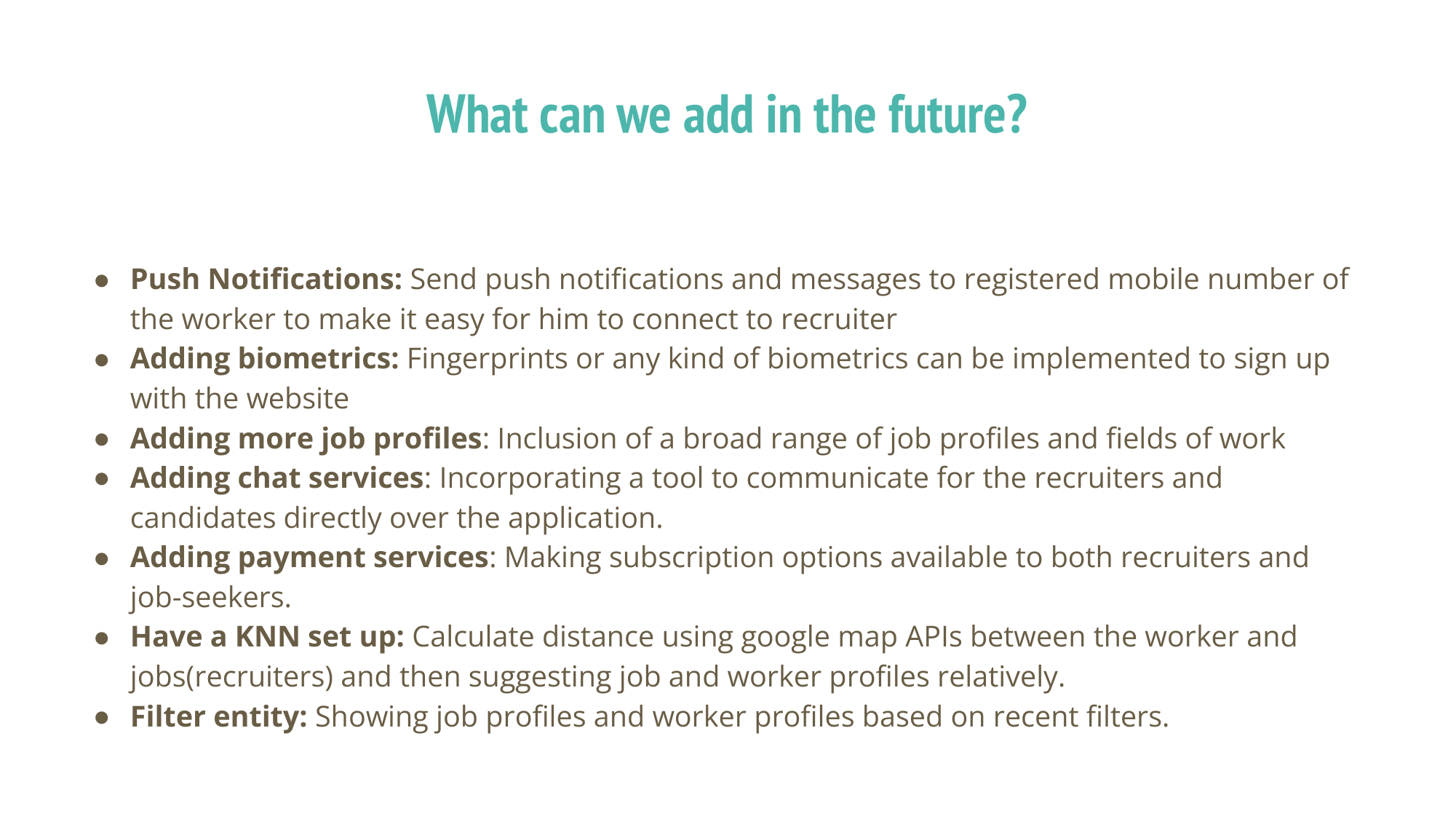

# What can we add in the future?
Push Notifications: Send push notifications and messages to registered mobile number of the worker to make it easy for him to connect to recruiter
Adding biometrics: Fingerprints or any kind of biometrics can be implemented to sign up with the website
Adding more job profiles: Inclusion of a broad range of job profiles and fields of work
Adding chat services: Incorporating a tool to communicate for the recruiters and candidates directly over the application.
Adding payment services: Making subscription options available to both recruiters and job-seekers.
Have a KNN set up: Calculate distance using google map APIs between the worker and jobs(recruiters) and then suggesting job and worker profiles relatively.
Filter entity: Showing job profiles and worker profiles based on recent filters.